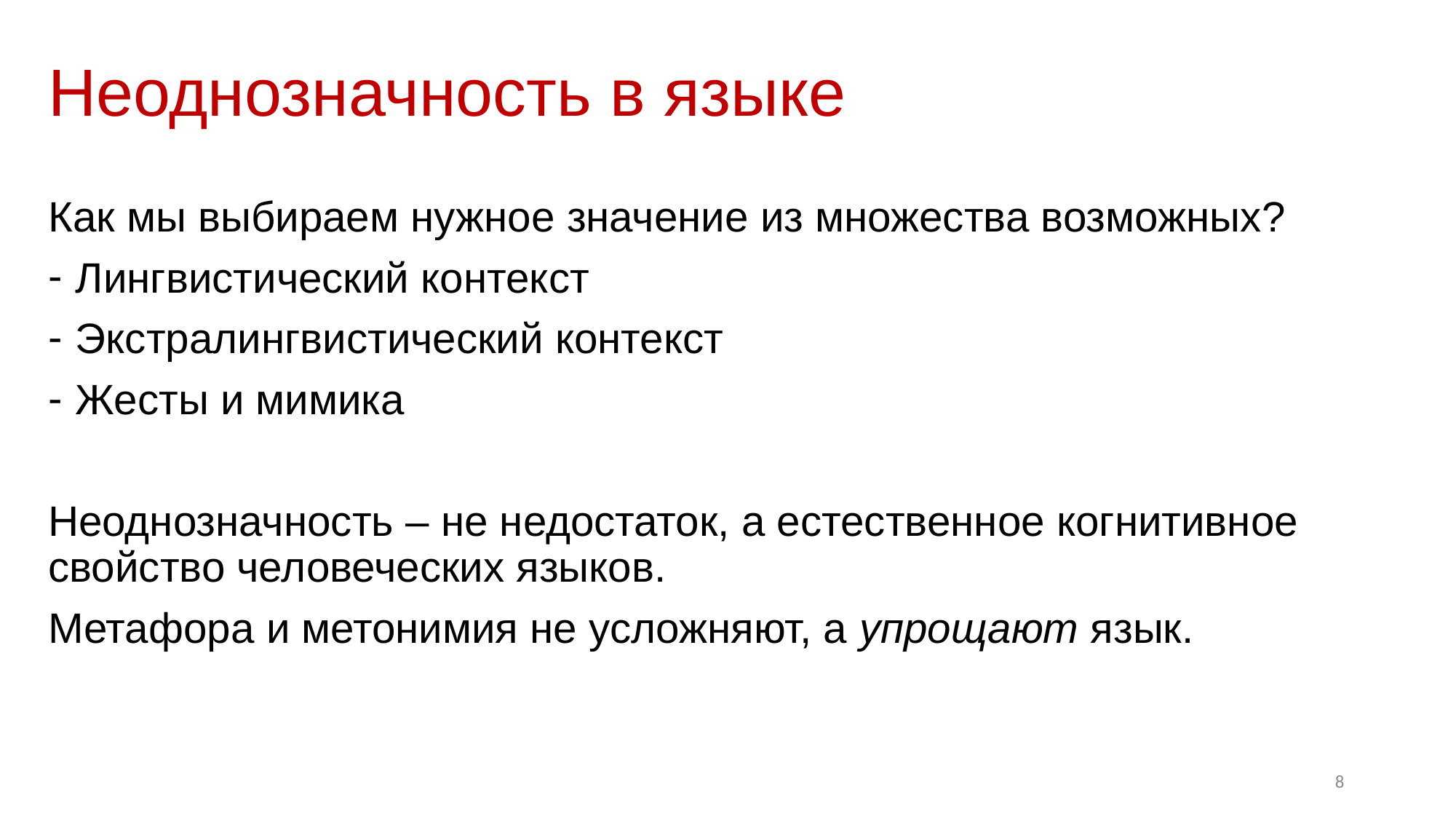

# Неоднозначность в языке
Как мы выбираем нужное значение из множества возможных?
Лингвистический контекст
Экстралингвистический контекст
Жесты и мимика

Неоднозначность – не недостаток, а естественное когнитивное свойство человеческих языков.
Метафора и метонимия не усложняют, а упрощают язык.
8